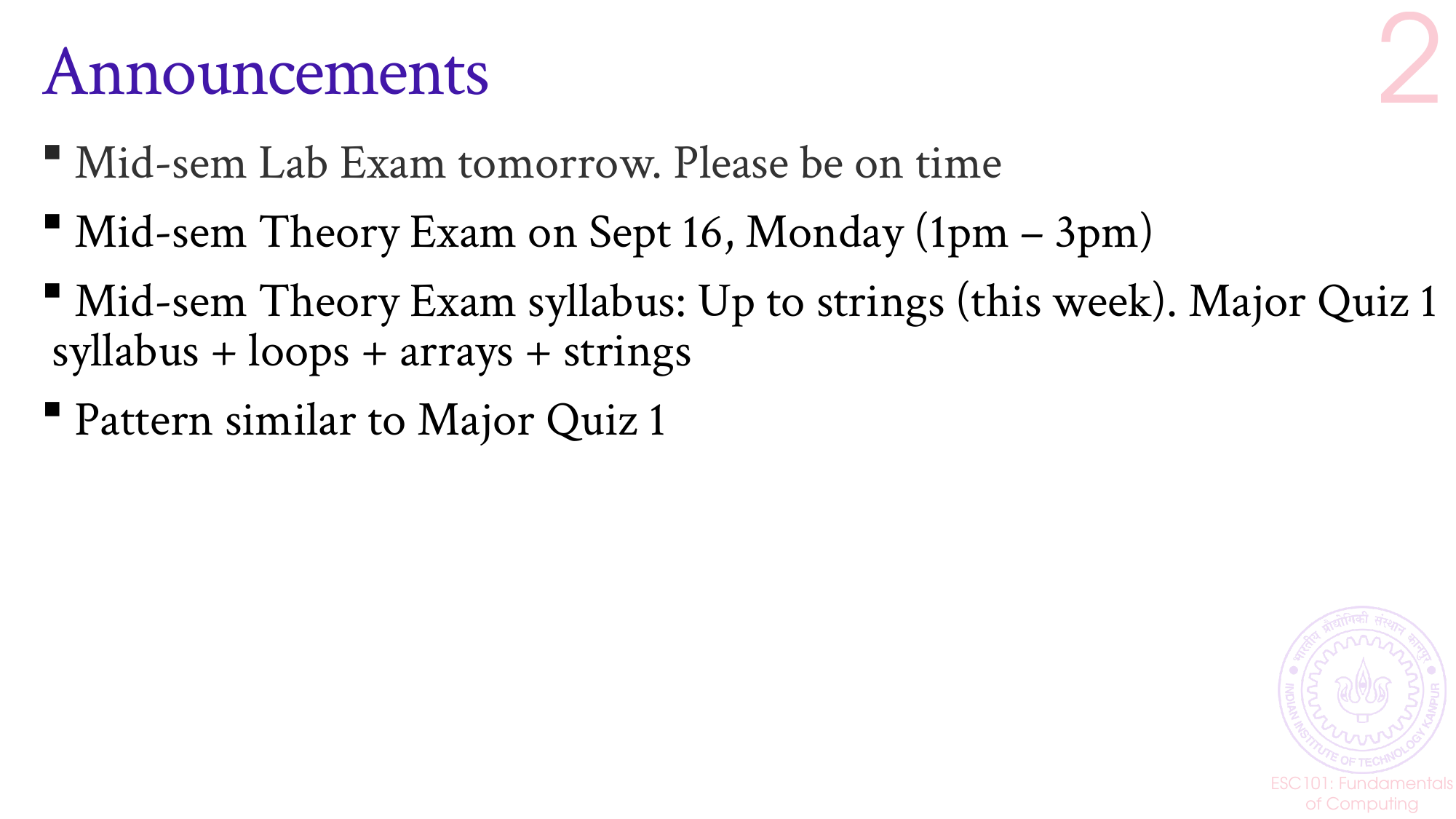

2
# Announcements
 Mid-sem Lab Exam tomorrow. Please be on time
 Mid-sem Theory Exam on Sept 16, Monday (1pm – 3pm)
 Mid-sem Theory Exam syllabus: Up to strings (this week). Major Quiz 1 syllabus + loops + arrays + strings
 Pattern similar to Major Quiz 1